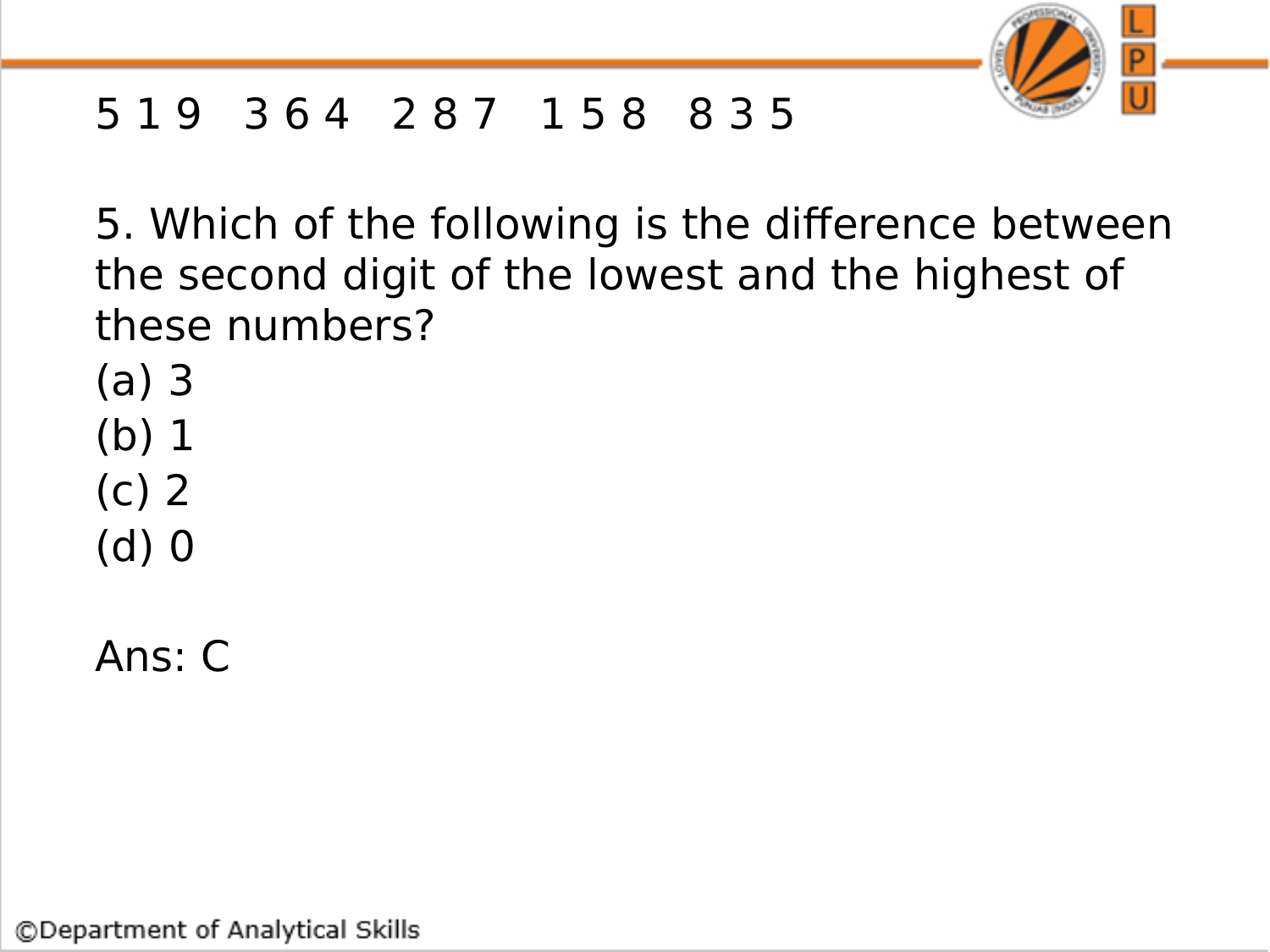

5 1 9   3 6 4   2 8 7   1 5 8   8 3 5

5. Which of the following is the difference between the second digit of the lowest and the highest of these numbers?
(a) 3
(b) 1
(c) 2
(d) 0

Ans: C